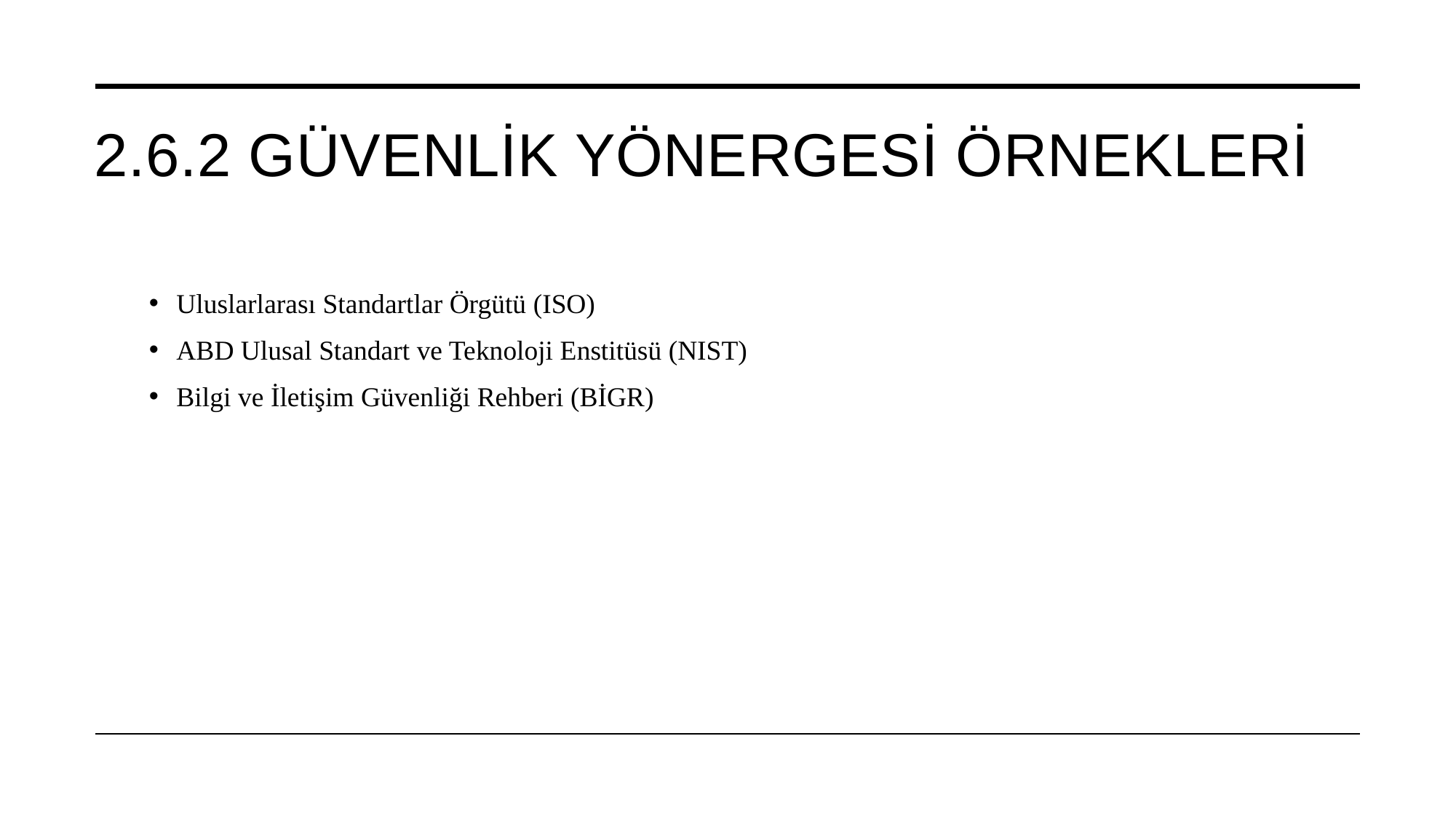

# 2.6.2 Güvenlik Yönergesi Örnekleri
Uluslarlarası Standartlar Örgütü (ISO)
ABD Ulusal Standart ve Teknoloji Enstitüsü (NIST)
Bilgi ve İletişim Güvenliği Rehberi (BİGR)